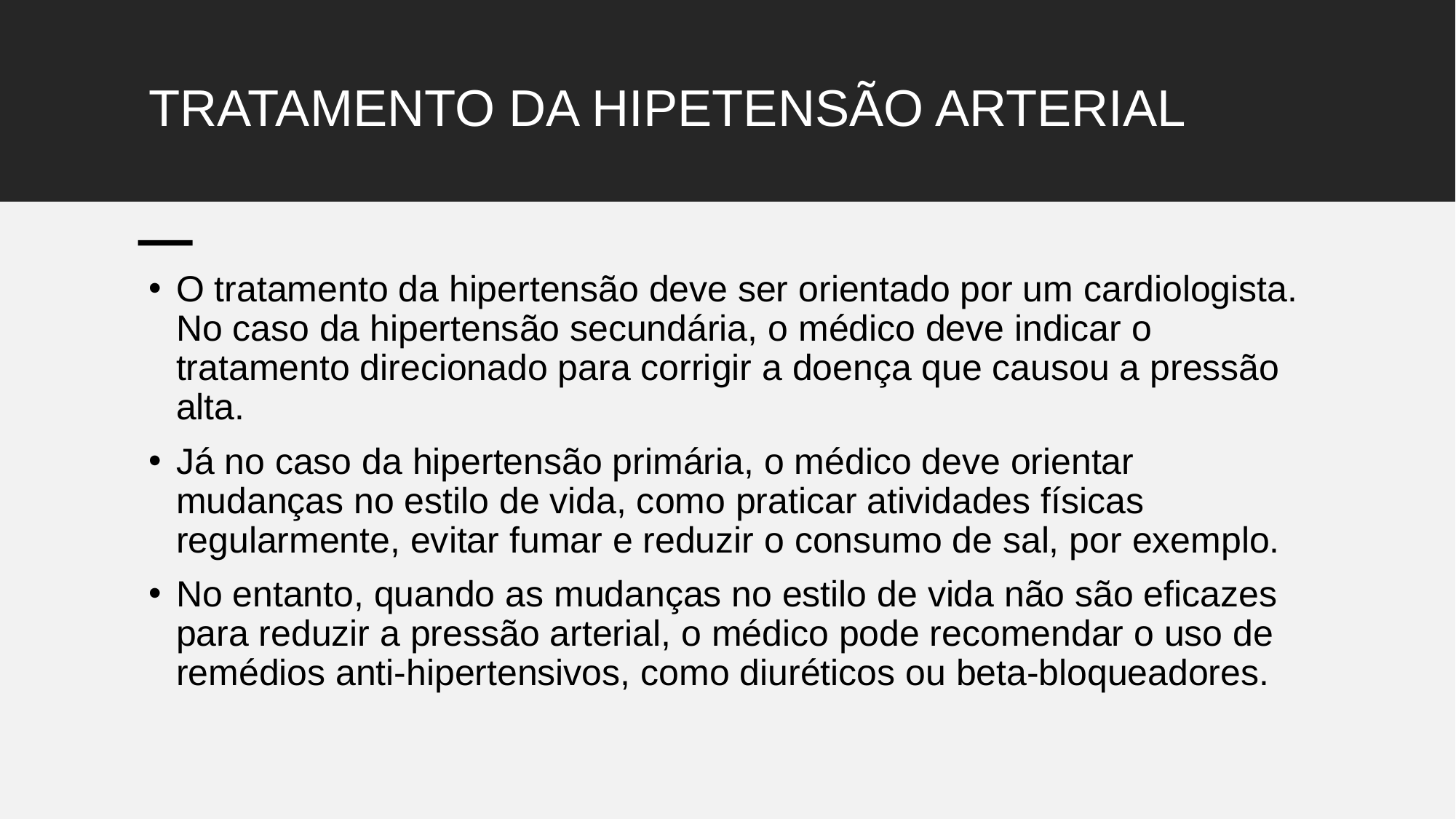

# TRATAMENTO DA HIPETENSÃO ARTERIAL

O tratamento da hipertensão deve ser orientado por um cardiologista. No caso da hipertensão secundária, o médico deve indicar o tratamento direcionado para corrigir a doença que causou a pressão alta.
Já no caso da hipertensão primária, o médico deve orientar mudanças no estilo de vida, como praticar atividades físicas regularmente, evitar fumar e reduzir o consumo de sal, por exemplo.
No entanto, quando as mudanças no estilo de vida não são eficazes para reduzir a pressão arterial, o médico pode recomendar o uso de remédios anti-hipertensivos, como diuréticos ou beta-bloqueadores.